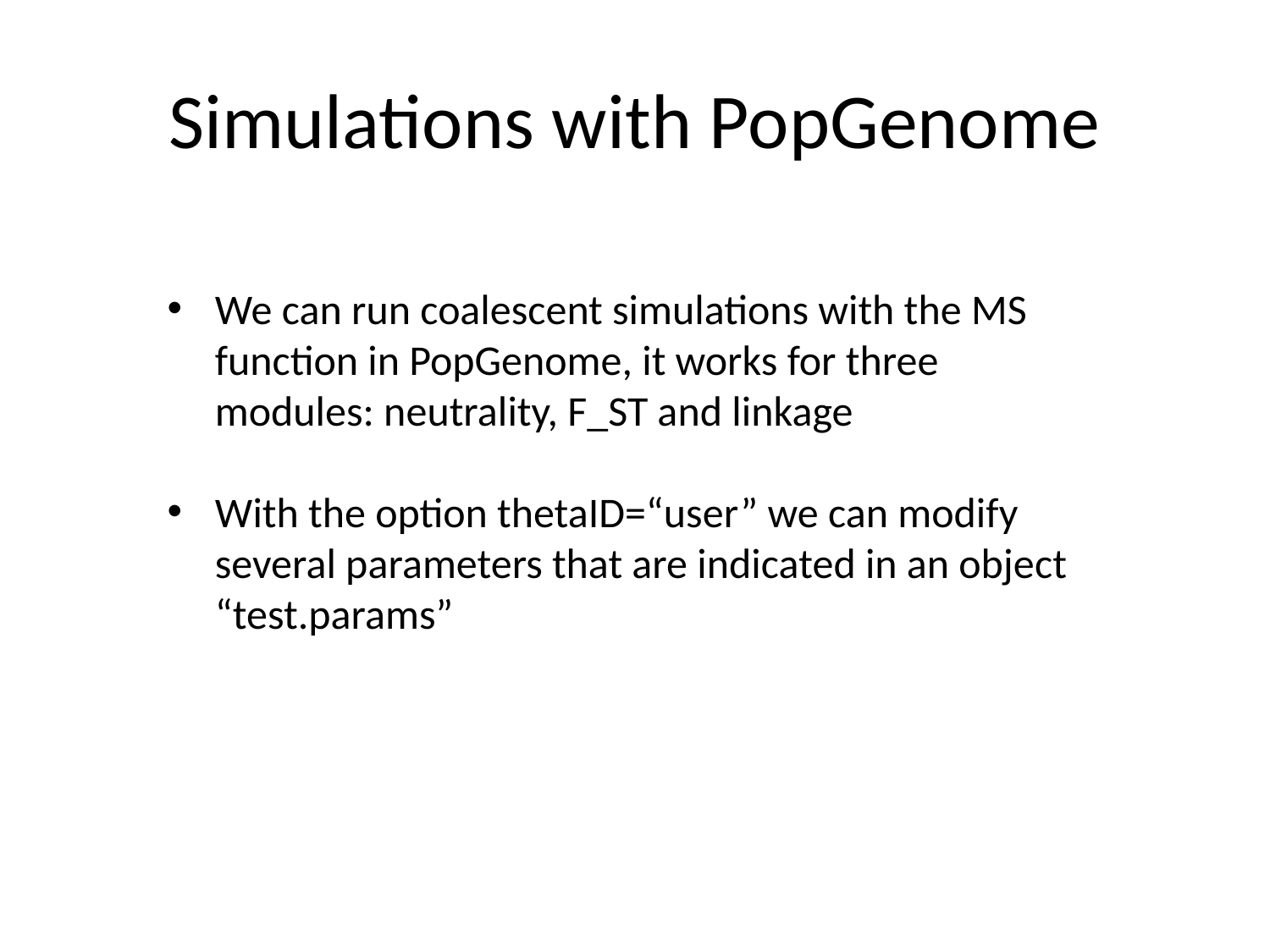

# Simulations with PopGenome
We can run coalescent simulations with the MS function in PopGenome, it works for three modules: neutrality, F_ST and linkage

With the option thetaID=“user” we can modify several parameters that are indicated in an object “test.params”